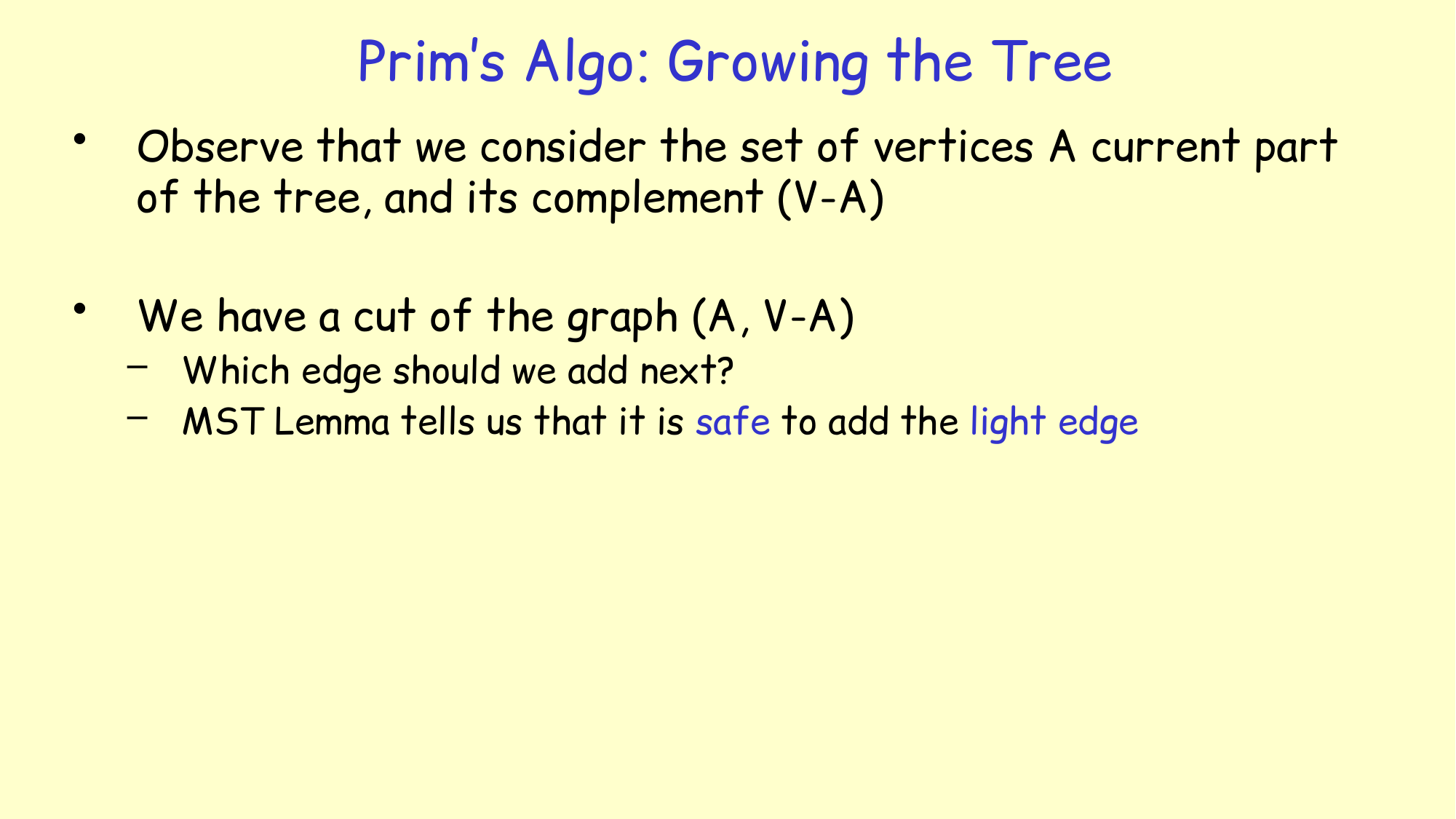

# Prim’s Algo: Growing the Tree
Observe that we consider the set of vertices A current part of the tree, and its complement (V-A)

We have a cut of the graph (A, V-A)
Which edge should we add next?
MST Lemma tells us that it is safe to add the light edge